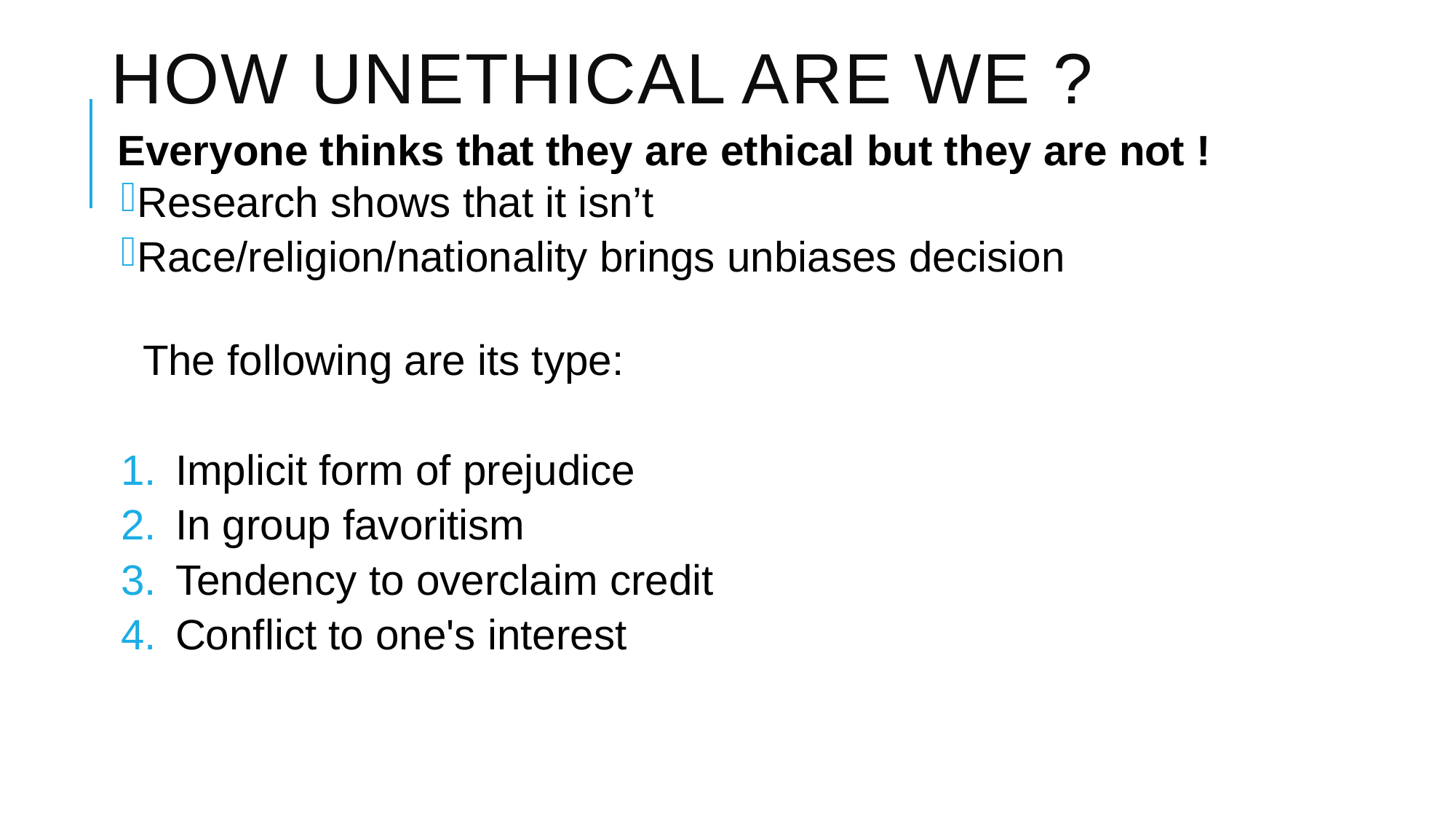

# How unethical are we ?
Everyone thinks that they are ethical but they are not !
Research shows that it isn’t
Race/religion/nationality brings unbiases decision

The following are its type:

Implicit form of prejudice
In group favoritism
Tendency to overclaim credit
Conflict to one's interest